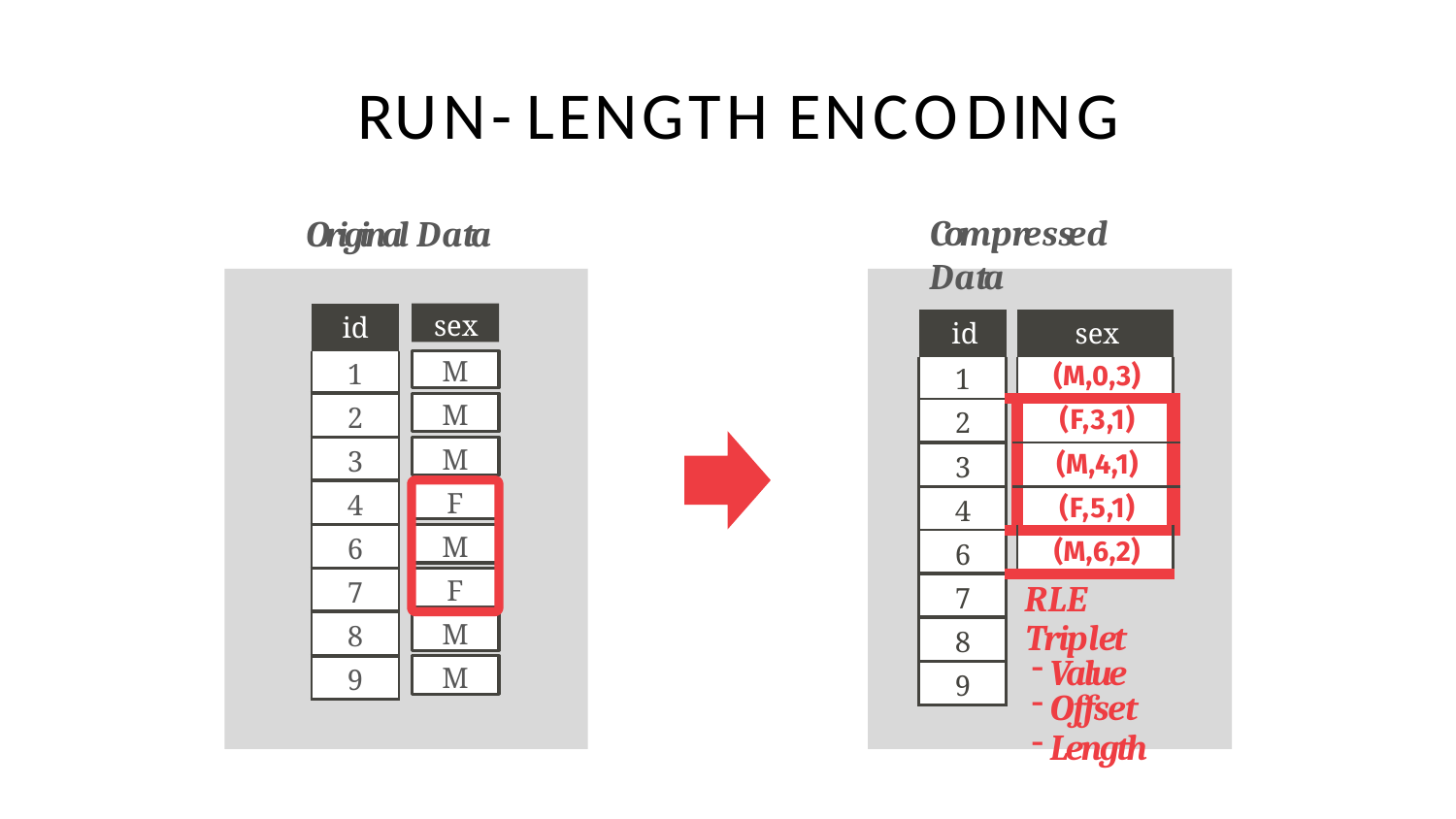

# RUN- LENGTH ENCODING
Compressed Data
Original Data

| id |
| --- |
| 1 |
| 2 |
| 3 |
| 4 |
| 6 |
| 7 |
| 8 |
| 9 |
sex
| id |  | sex |
| --- | --- | --- |
| 1 |  | (M,0,3) |
| 2 |  | (F,3,1) |
| 3 |  | (M,4,1) |
| 4 |  | (F,5,1) |
| 6 |  | (M,6,2) |
| 7 |  |  |
| 8 |  |  |
| 9 |  |  |
M
M

M

F
M
F
RLE Triplet
Value
Offset
Length
M
M